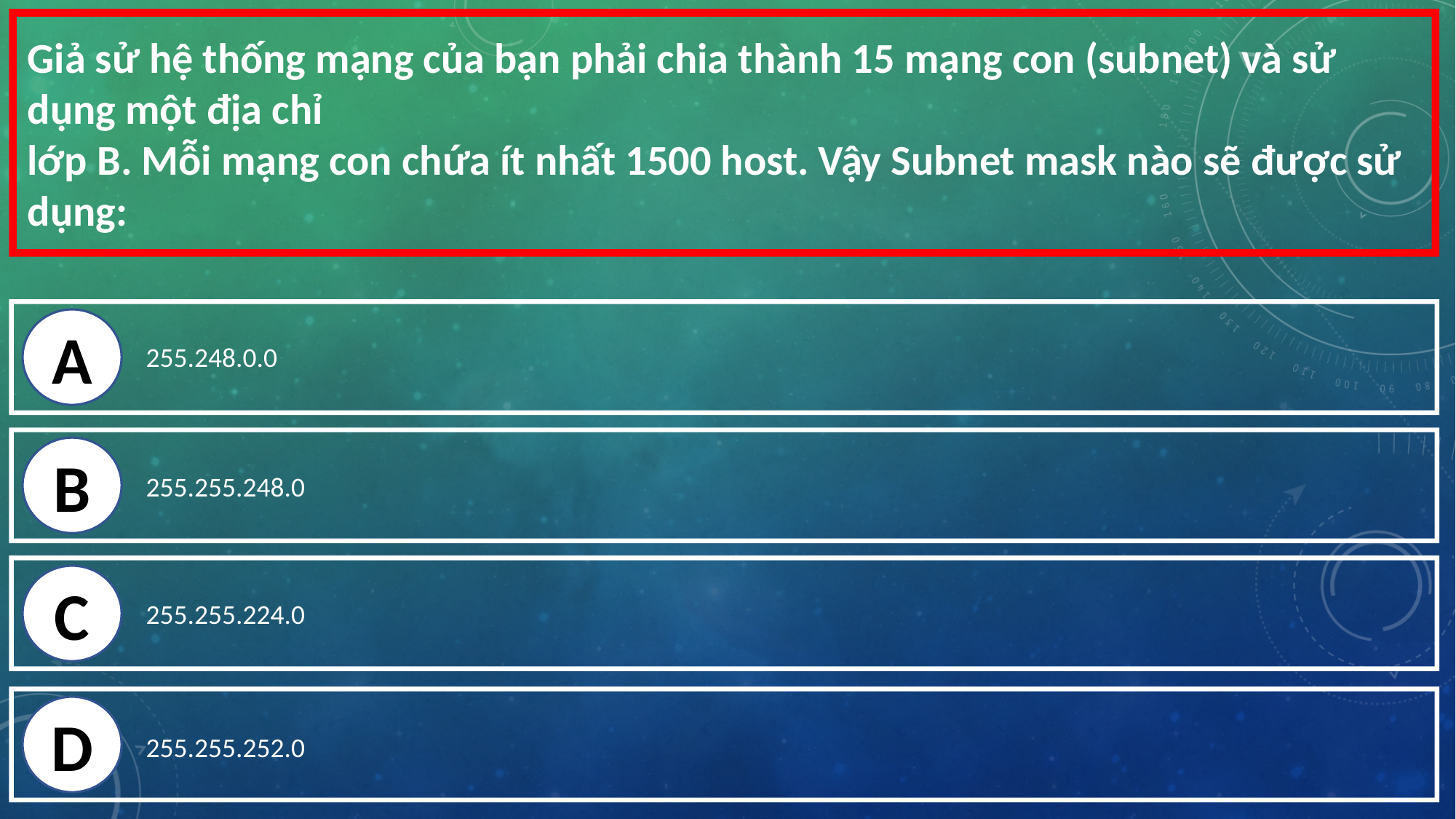

Giả sử hệ thống mạng của bạn phải chia thành 15 mạng con (subnet) và sử dụng một địa chỉ
lớp B. Mỗi mạng con chứa ít nhất 1500 host. Vậy Subnet mask nào sẽ được sử dụng:

A
255.248.0.0

B
255.255.248.0

C
255.255.224.0

D
255.255.252.0